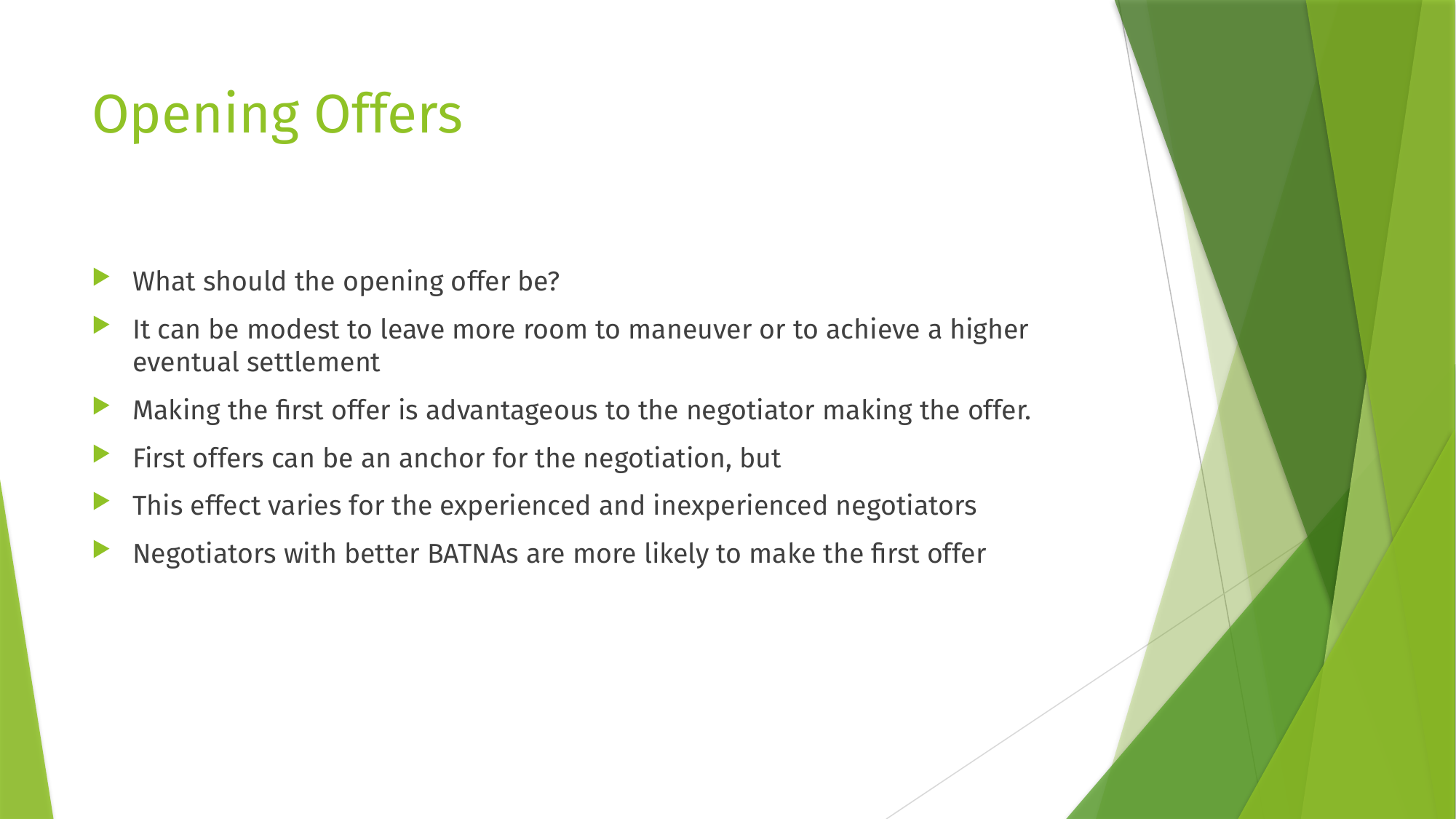

# Opening Offers
What should the opening offer be?
It can be modest to leave more room to maneuver or to achieve a higher eventual settlement
Making the first offer is advantageous to the negotiator making the offer.
First offers can be an anchor for the negotiation, but
This effect varies for the experienced and inexperienced negotiators
Negotiators with better BATNAs are more likely to make the first offer